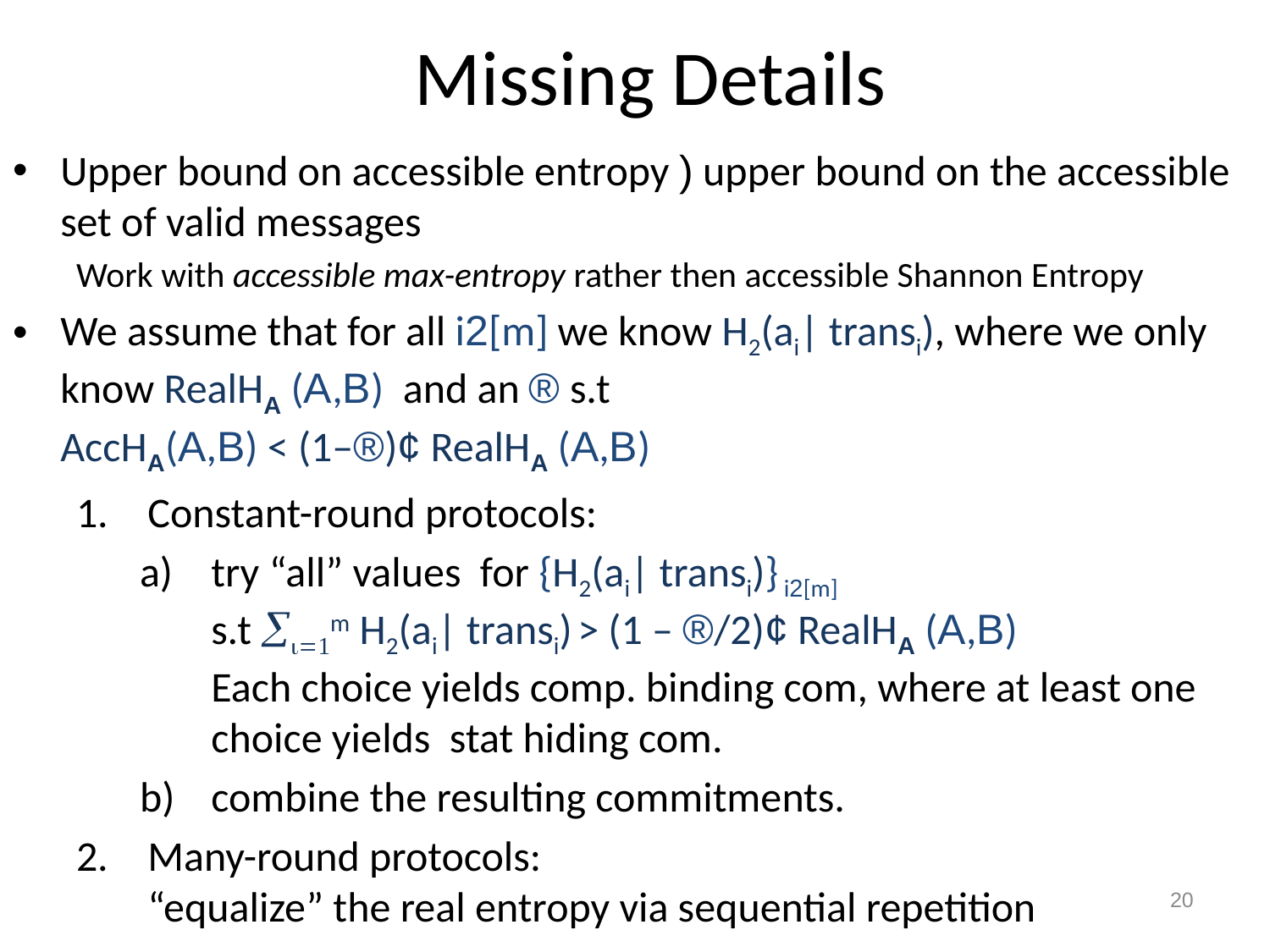

# Missing Details
Upper bound on accessible entropy ) upper bound on the accessible set of valid messages
Work with accessible max-entropy rather then accessible Shannon Entropy
We assume that for all i2[m] we know H2(ai| transi), where we only know RealHA (A,B)  and an ® s.t
AccHA(A,B) < (1–®)¢ RealHA (A,B)
Constant-round protocols:
try “all” values  for {H2(ai| transi)} i2[m]
s.t ∑ι=1m H2(ai| transi) > (1 – ®/2)¢ RealHA (A,B)
Each choice yields comp. binding com, where at least one choice yields  stat hiding com.
combine the resulting commitments.
Many-round protocols:
“equalize” the real entropy via sequential repetition
20